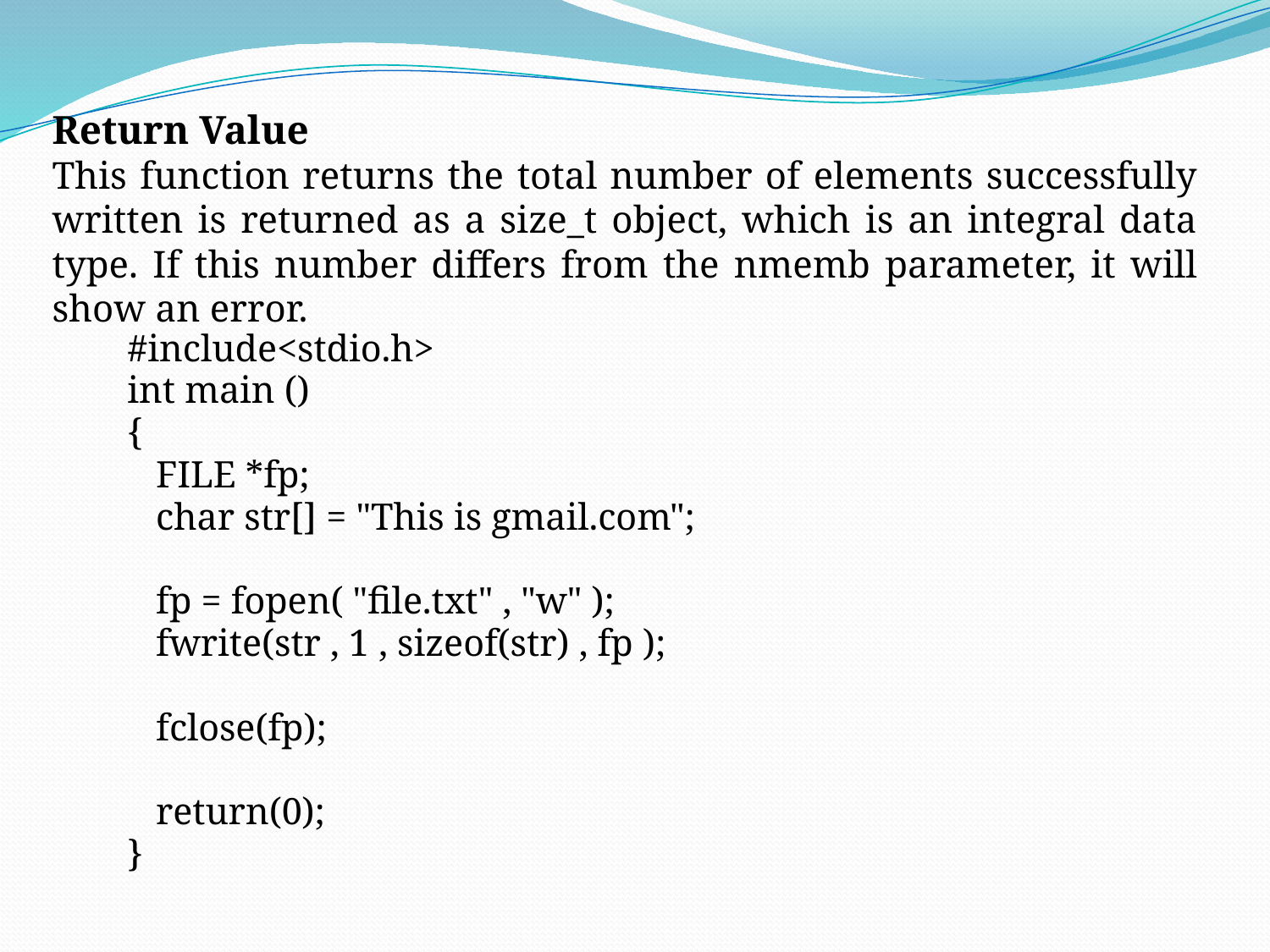

Return Value
This function returns the total number of elements successfully written is returned as a size_t object, which is an integral data type. If this number differs from the nmemb parameter, it will show an error.
#include<stdio.h>
int main ()
{
   FILE *fp;
   char str[] = "This is gmail.com";

   fp = fopen( "file.txt" , "w" );
   fwrite(str , 1 , sizeof(str) , fp );

   fclose(fp);

   return(0);
}